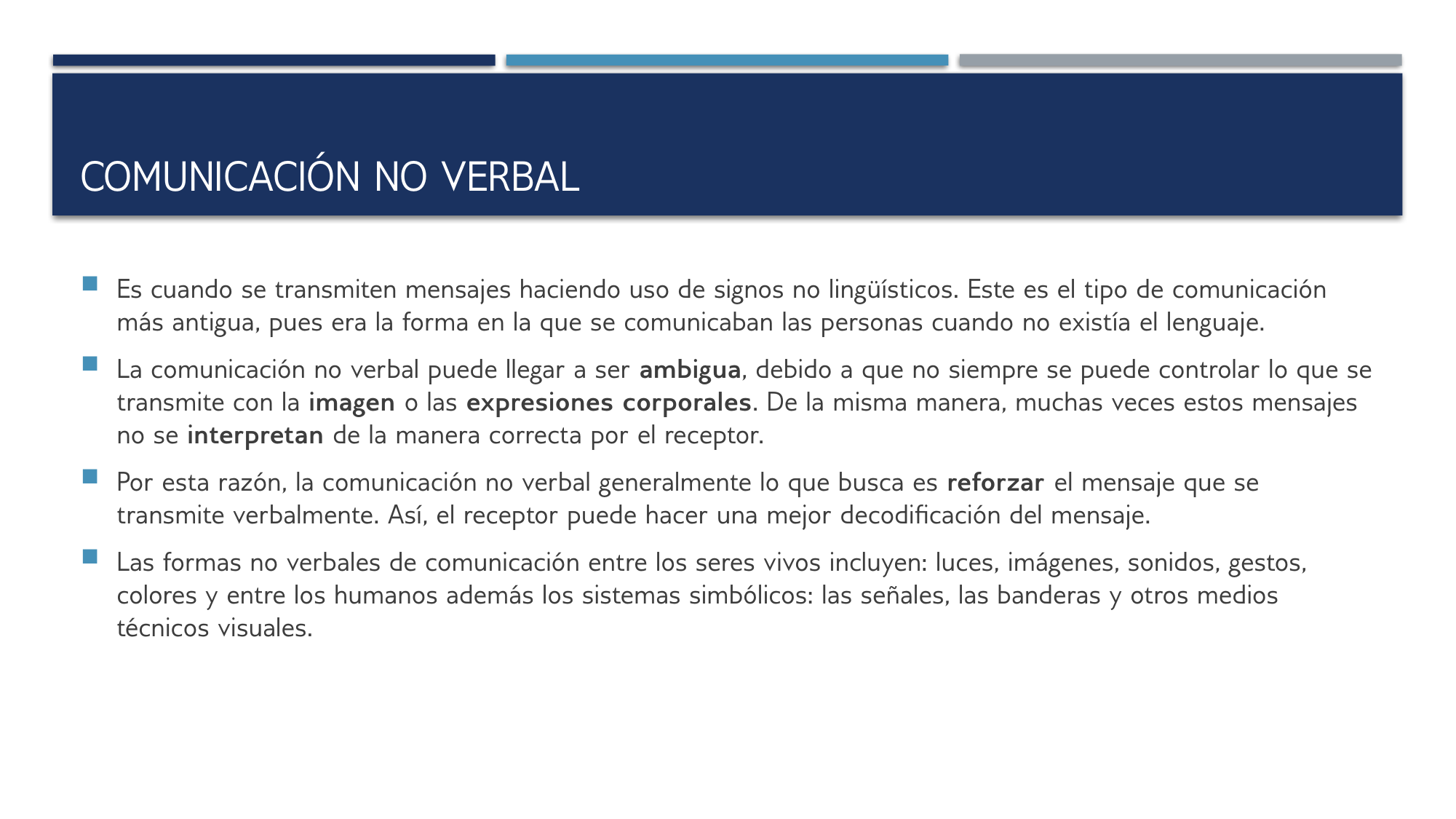

# Comunicación no verbal
Es cuando se transmiten mensajes haciendo uso de signos no lingüísticos. Este es el tipo de comunicación más antigua, pues era la forma en la que se comunicaban las personas cuando no existía el lenguaje.
La comunicación no verbal puede llegar a ser ambigua, debido a que no siempre se puede controlar lo que se transmite con la imagen o las expresiones corporales. De la misma manera, muchas veces estos mensajes no se interpretan de la manera correcta por el receptor.
Por esta razón, la comunicación no verbal generalmente lo que busca es reforzar el mensaje que se transmite verbalmente. Así, el receptor puede hacer una mejor decodificación del mensaje.
Las formas no verbales de comunicación entre los seres vivos incluyen: luces, imágenes, sonidos, gestos, colores y entre los humanos además los sistemas simbólicos: las señales, las banderas y otros medios técnicos visuales.